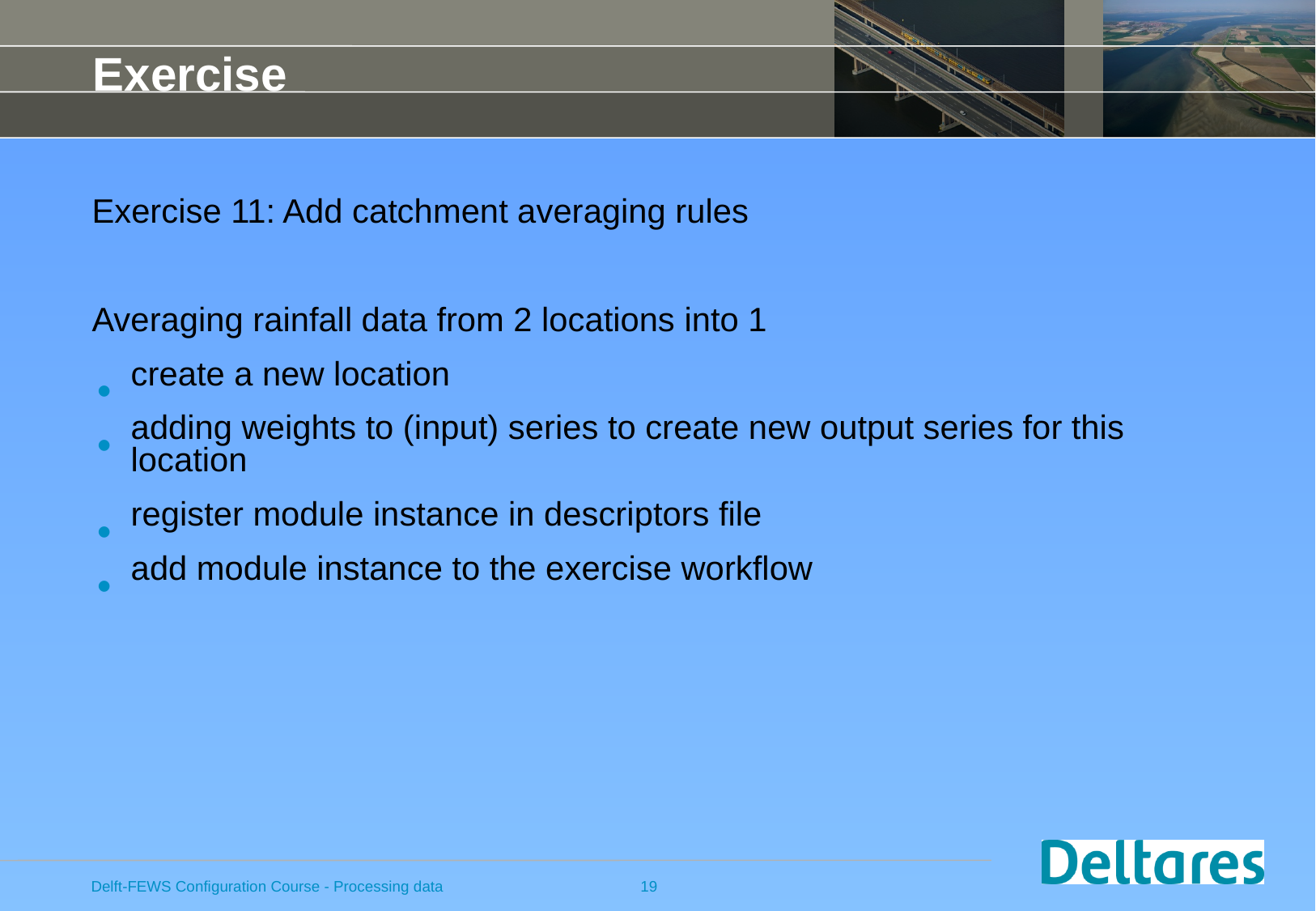

# Exercise
Exercise 11: Add catchment averaging rules

Averaging rainfall data from 2 locations into 1
create a new location
adding weights to (input) series to create new output series for this location
register module instance in descriptors file
add module instance to the exercise workflow

Delft-FEWS Configuration Course - Processing data
19